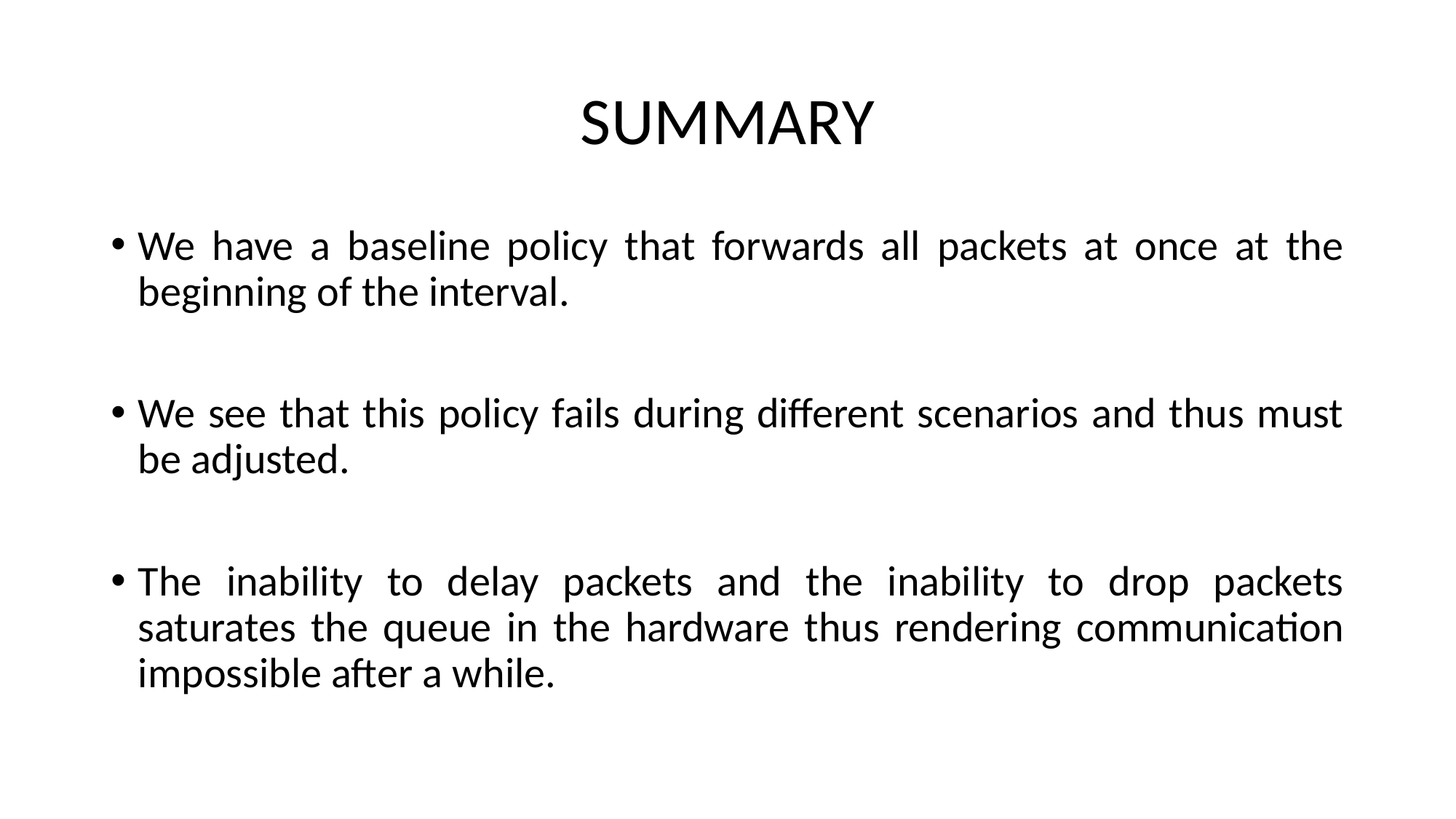

# SUMMARY
We have a baseline policy that forwards all packets at once at the beginning of the interval.

We see that this policy fails during different scenarios and thus must be adjusted.

The inability to delay packets and the inability to drop packets saturates the queue in the hardware thus rendering communication impossible after a while.